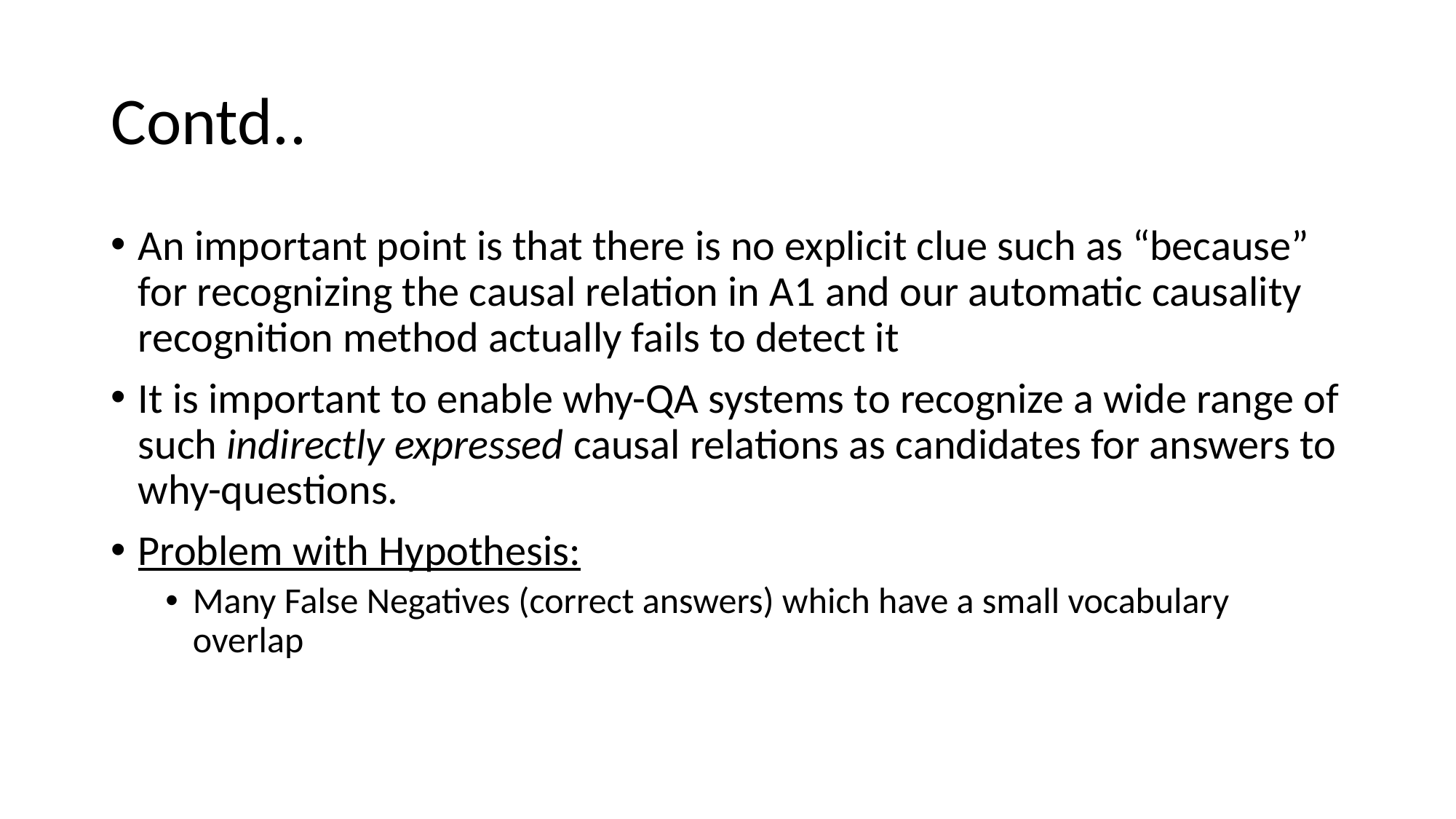

# Contd..
An important point is that there is no explicit clue such as “because” for recognizing the causal relation in A1 and our automatic causality recognition method actually fails to detect it
It is important to enable why-QA systems to recognize a wide range of such indirectly expressed causal relations as candidates for answers to why-questions.
Problem with Hypothesis:
Many False Negatives (correct answers) which have a small vocabulary overlap